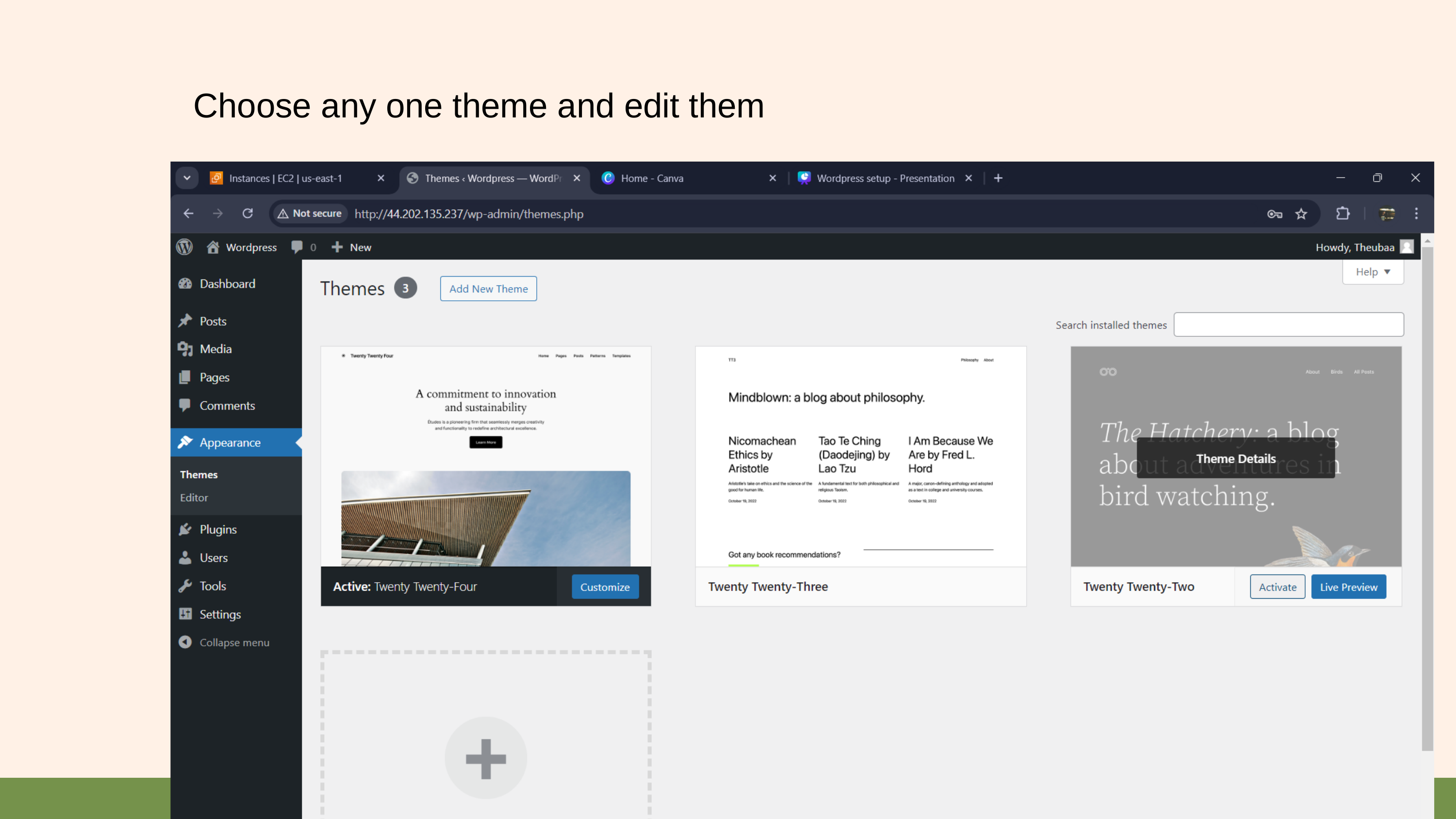

Choose any one theme and edit them